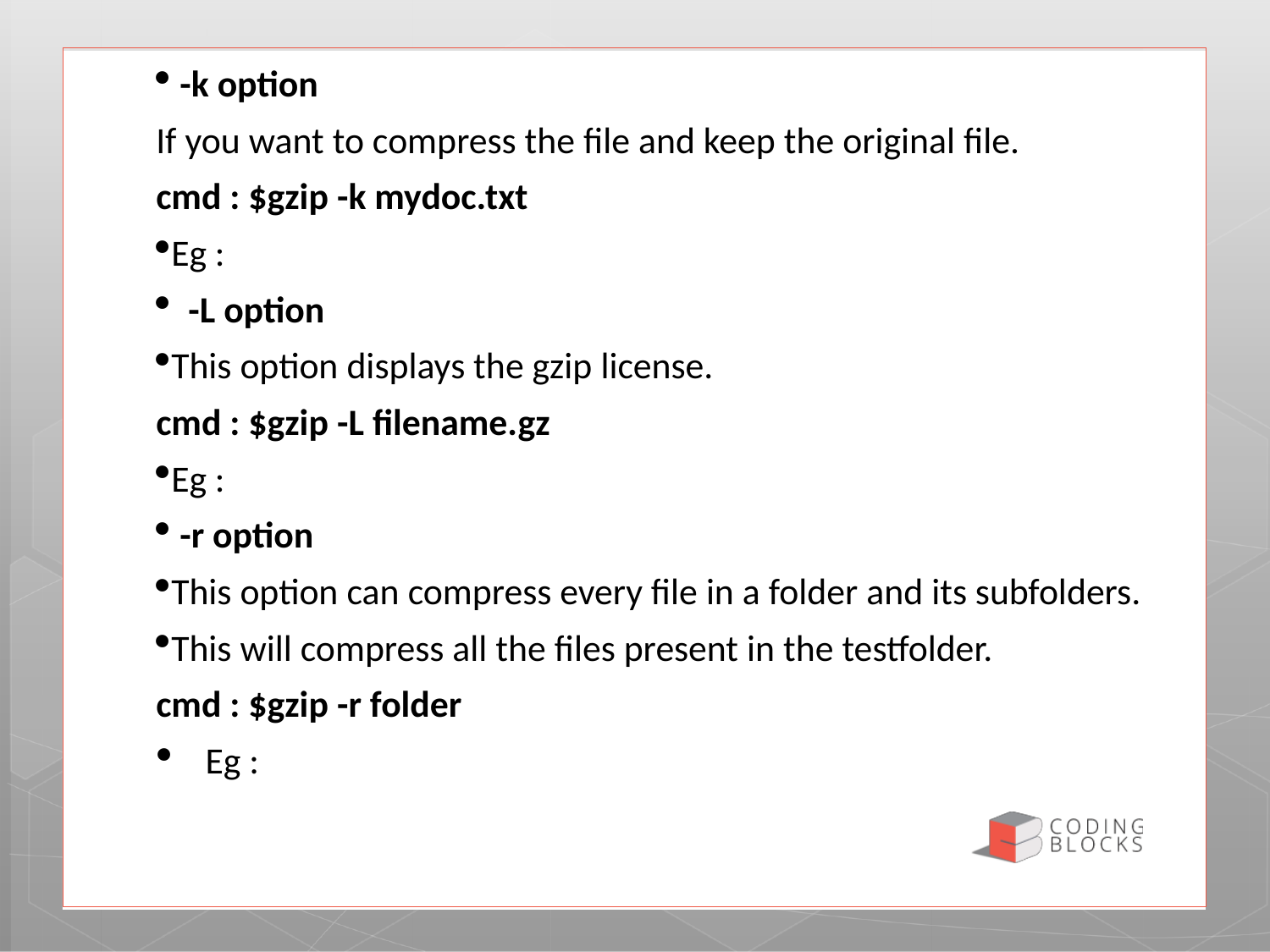

-k option
If you want to compress the file and keep the original file.
cmd : $gzip -k mydoc.txt
Eg :
  -L option
This option displays the gzip license.
cmd : $gzip -L filename.gz
Eg :
 -r option
This option can compress every file in a folder and its subfolders.
This will compress all the files present in the testfolder.
cmd : $gzip -r folder
Eg :